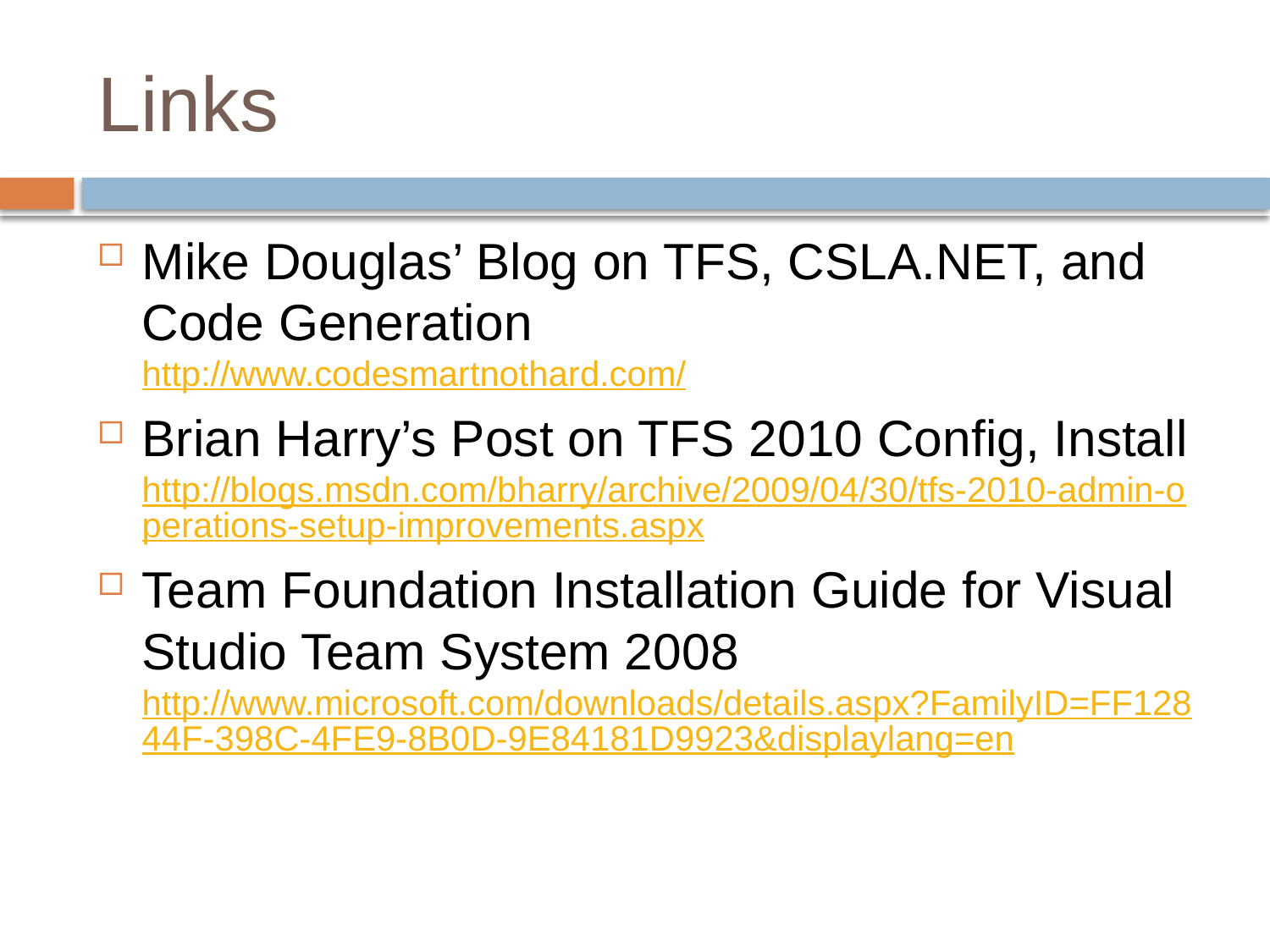

# Links
Mike Douglas’ Blog on TFS, CSLA.NET, and Code Generation
http://www.codesmartnothard.com/
Brian Harry’s Post on TFS 2010 Config, Install
http://blogs.msdn.com/bharry/archive/2009/04/30/tfs-2010-admin-operations-setup-improvements.aspx
Team Foundation Installation Guide for Visual Studio Team System 2008
http://www.microsoft.com/downloads/details.aspx?FamilyID=FF12844F-398C-4FE9-8B0D-9E84181D9923&displaylang=en